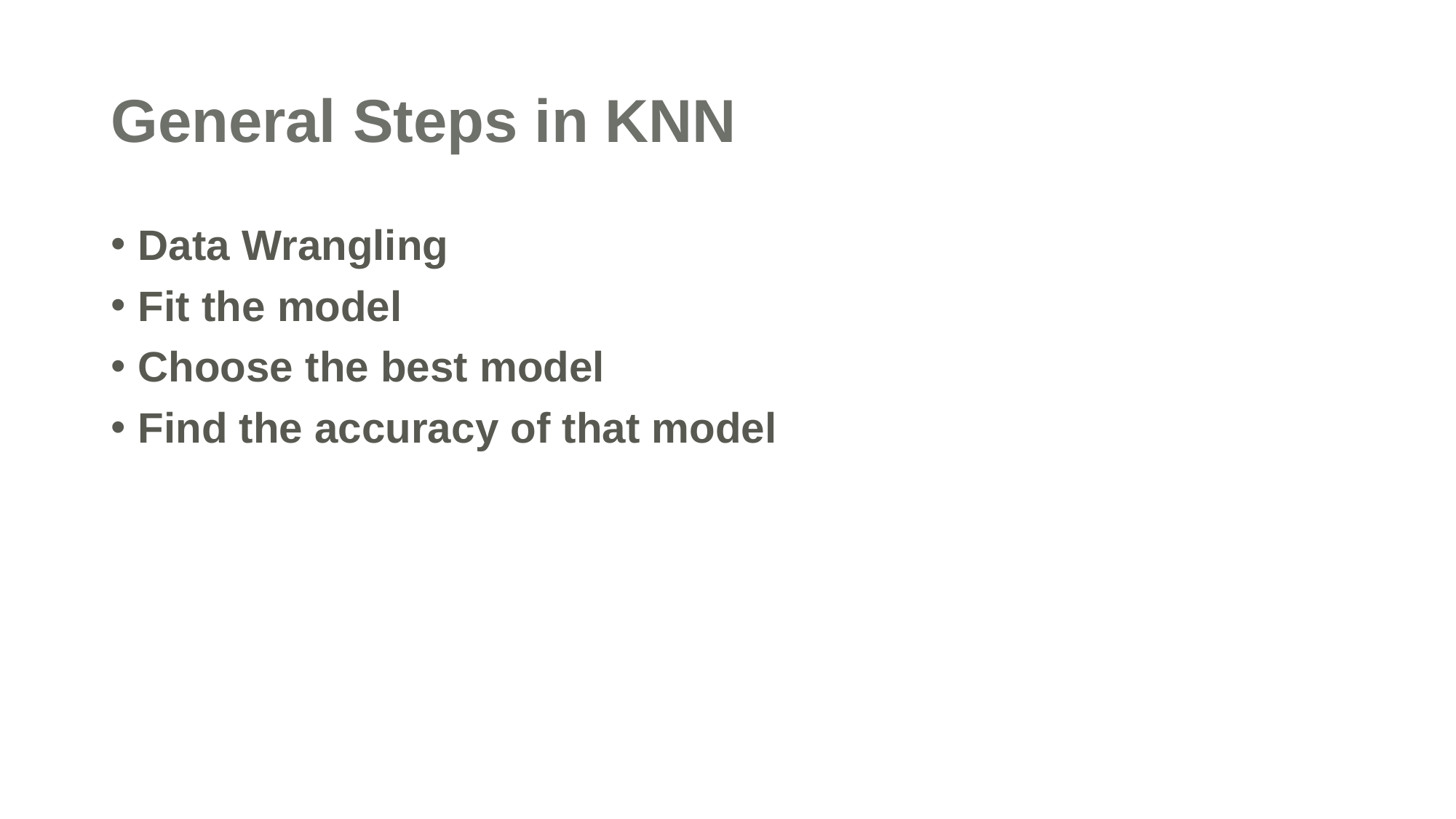

# General Steps in KNN
Data Wrangling
Fit the model
Choose the best model
Find the accuracy of that model